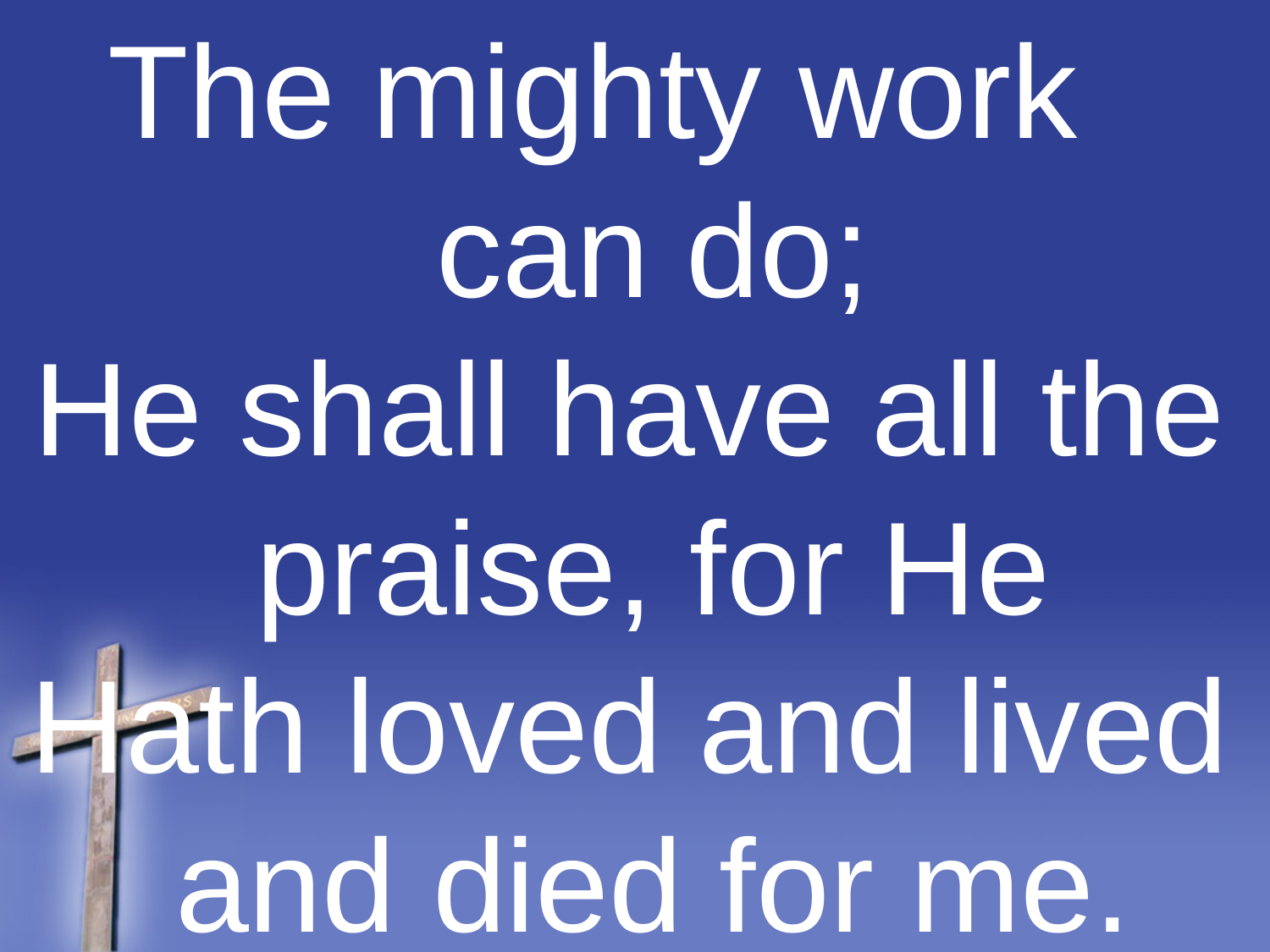

The mighty work   can do;
He shall have all the praise, for He
Hath loved and lived and died for me.